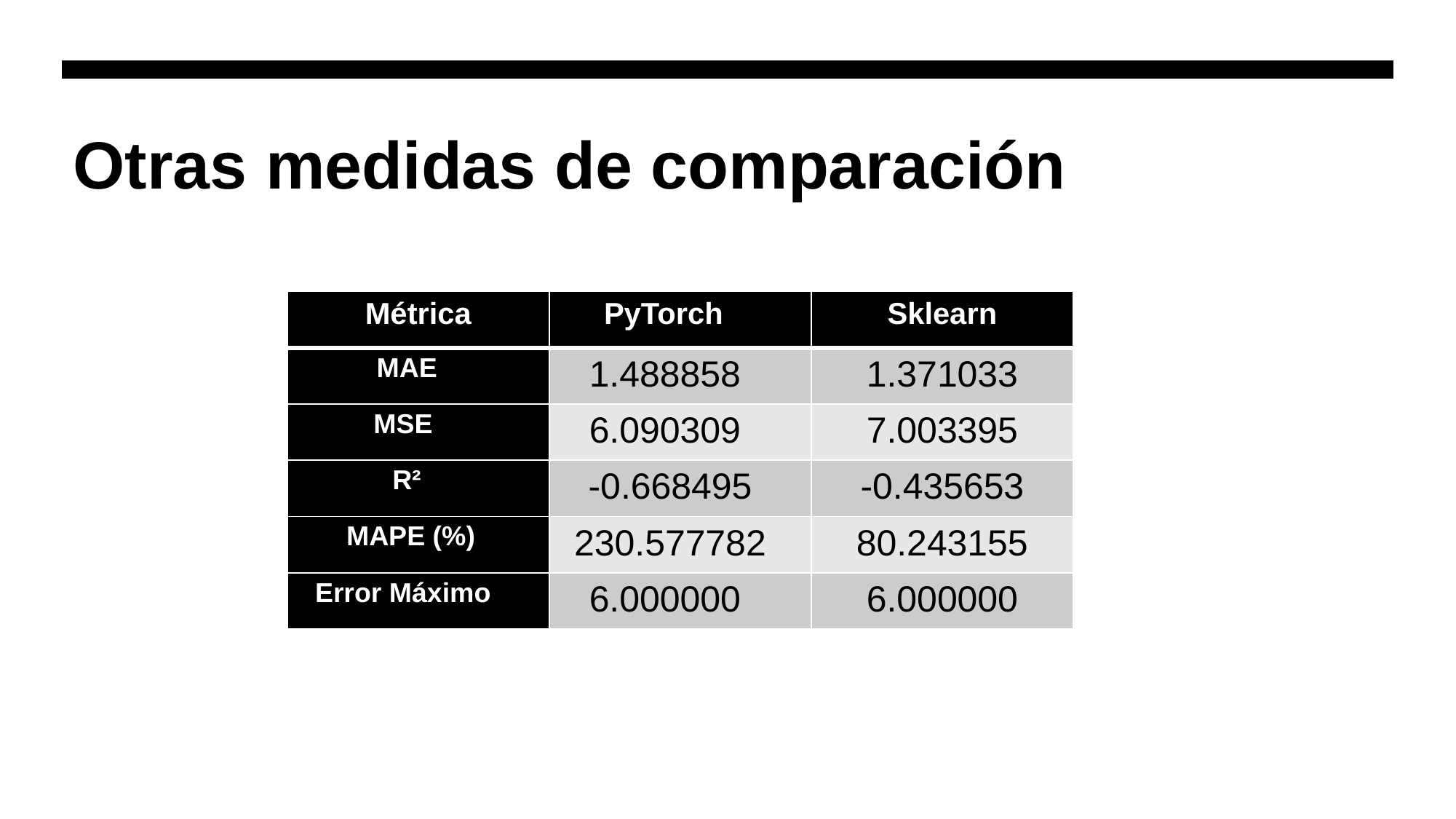

# Otras medidas de comparación
| Métrica | PyTorch | Sklearn |
| --- | --- | --- |
| MAE | 1.488858 | 1.371033 |
| MSE | 6.090309 | 7.003395 |
| R² | -0.668495 | -0.435653 |
| MAPE (%) | 230.577782 | 80.243155 |
| Error Máximo | 6.000000 | 6.000000 |